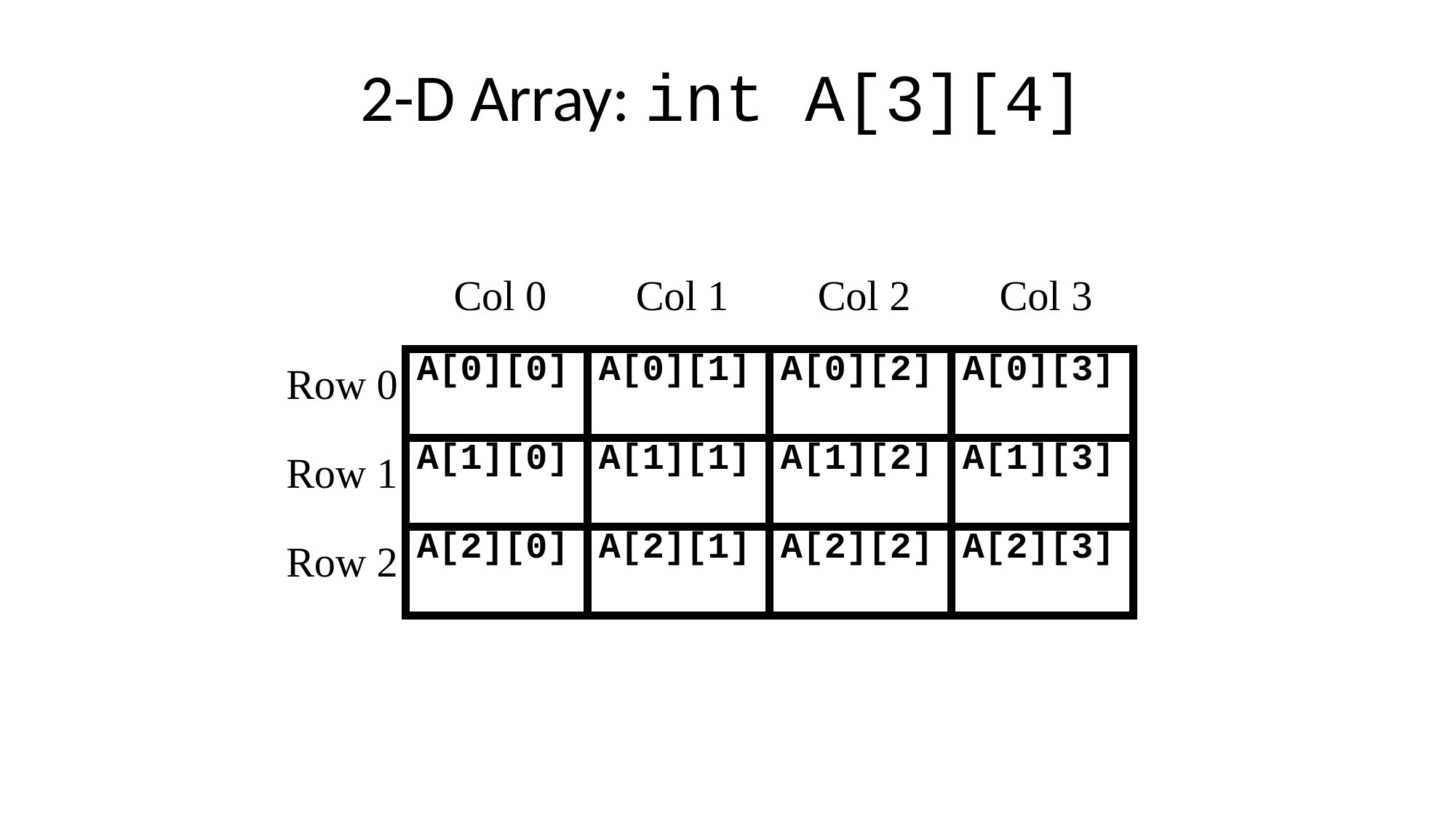

# 2-D Array: int A[3][4]
Col 0
Col 1
Col 2
Col 3
| A[0][0] | A[0][1] | A[0][2] | A[0][3] |
| --- | --- | --- | --- |
| A[1][0] | A[1][1] | A[1][2] | A[1][3] |
| A[2][0] | A[2][1] | A[2][2] | A[2][3] |
Row 0
Row 1
Row 2